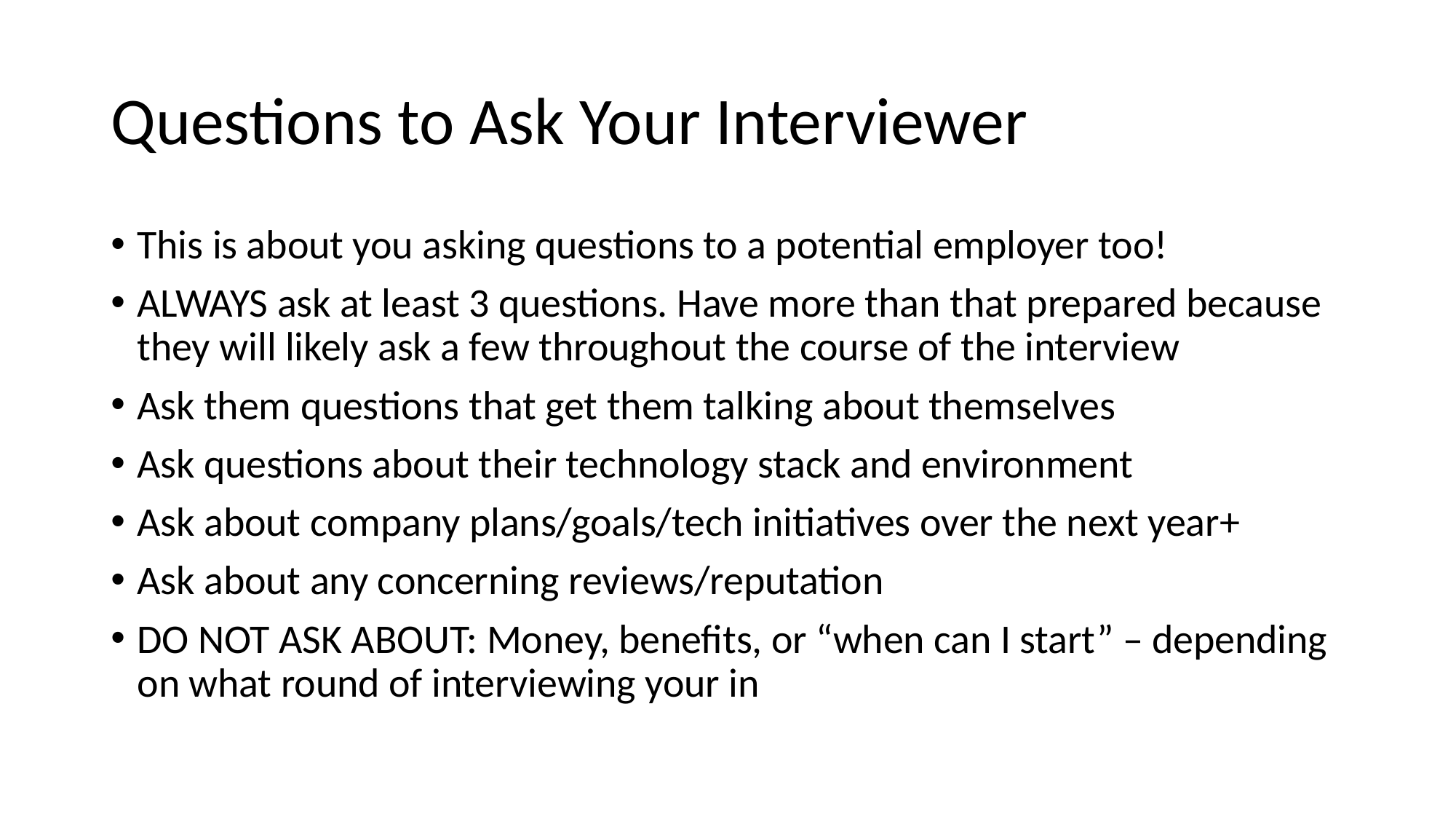

# Questions to Ask Your Interviewer
This is about you asking questions to a potential employer too!
ALWAYS ask at least 3 questions. Have more than that prepared because they will likely ask a few throughout the course of the interview
Ask them questions that get them talking about themselves
Ask questions about their technology stack and environment
Ask about company plans/goals/tech initiatives over the next year+
Ask about any concerning reviews/reputation
DO NOT ASK ABOUT: Money, benefits, or “when can I start” – depending on what round of interviewing your in